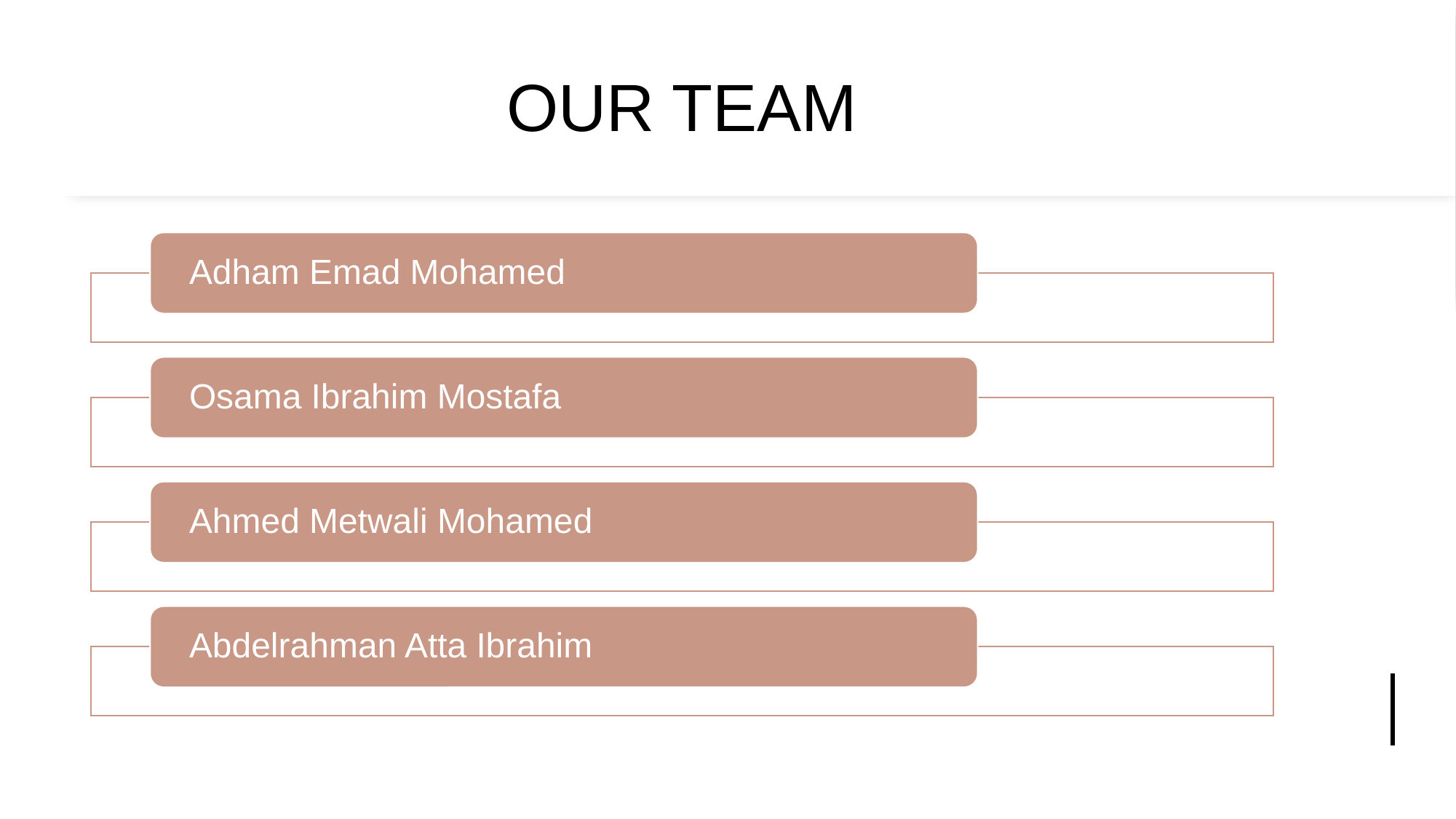

# OUR TEAM
Adham Emad Mohamed
Osama Ibrahim Mostafa
Ahmed Metwali Mohamed
Abdelrahman Atta Ibrahim